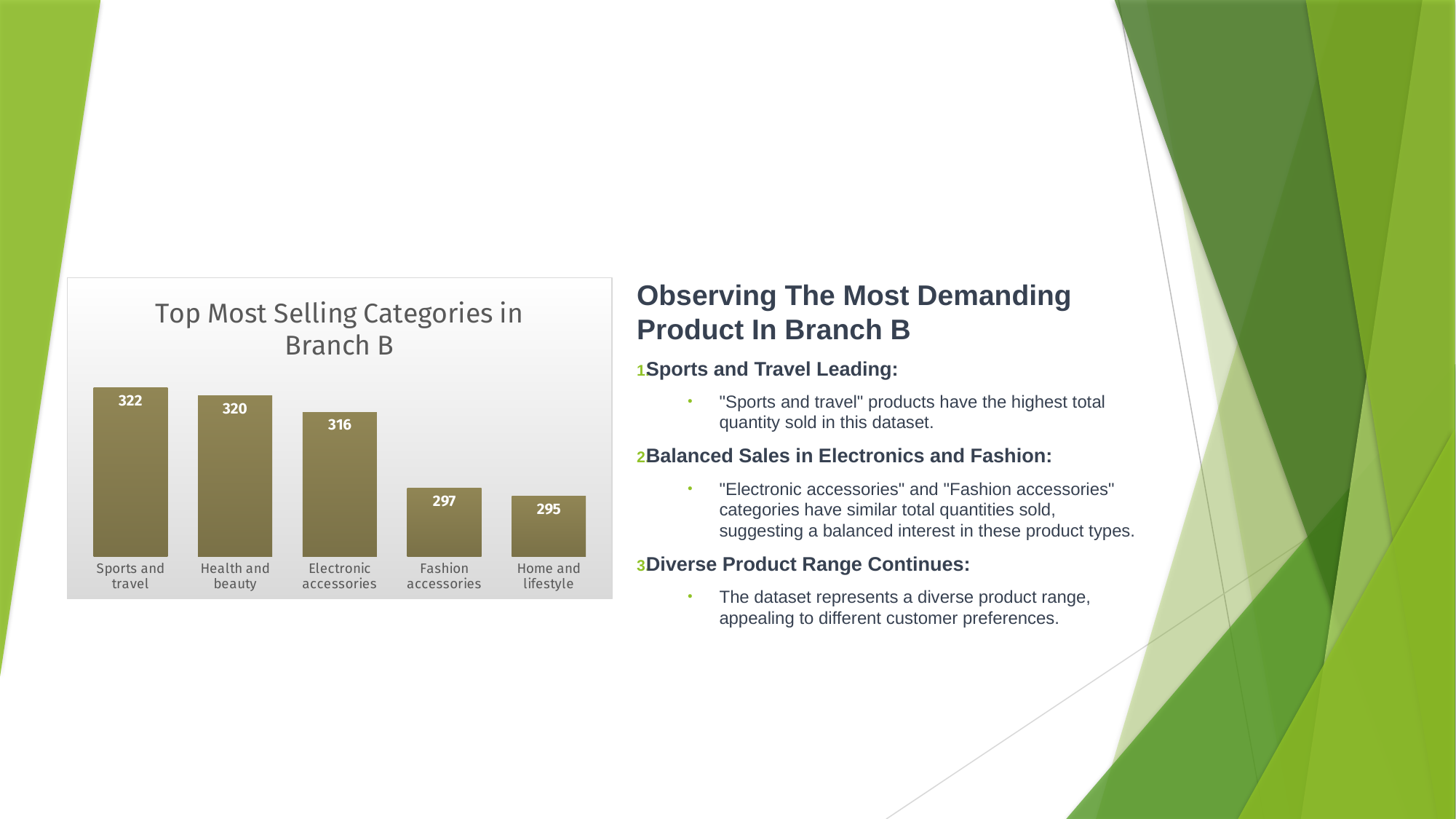

#

Observing The Most Demanding Product In Branch B
Sports and Travel Leading:
"Sports and travel" products have the highest total quantity sold in this dataset.
Balanced Sales in Electronics and Fashion:
"Electronic accessories" and "Fashion accessories" categories have similar total quantities sold, suggesting a balanced interest in these product types.
Diverse Product Range Continues:
The dataset represents a diverse product range, appealing to different customer preferences.

### Chart: Top Most Selling Categories in Branch B

| Category | Total Quantity |
|---|---|
| Sports and travel | 322.0 |
| Health and beauty | 320.0 |
| Electronic accessories | 316.0 |
| Fashion accessories | 297.0 |
| Home and lifestyle | 295.0 |